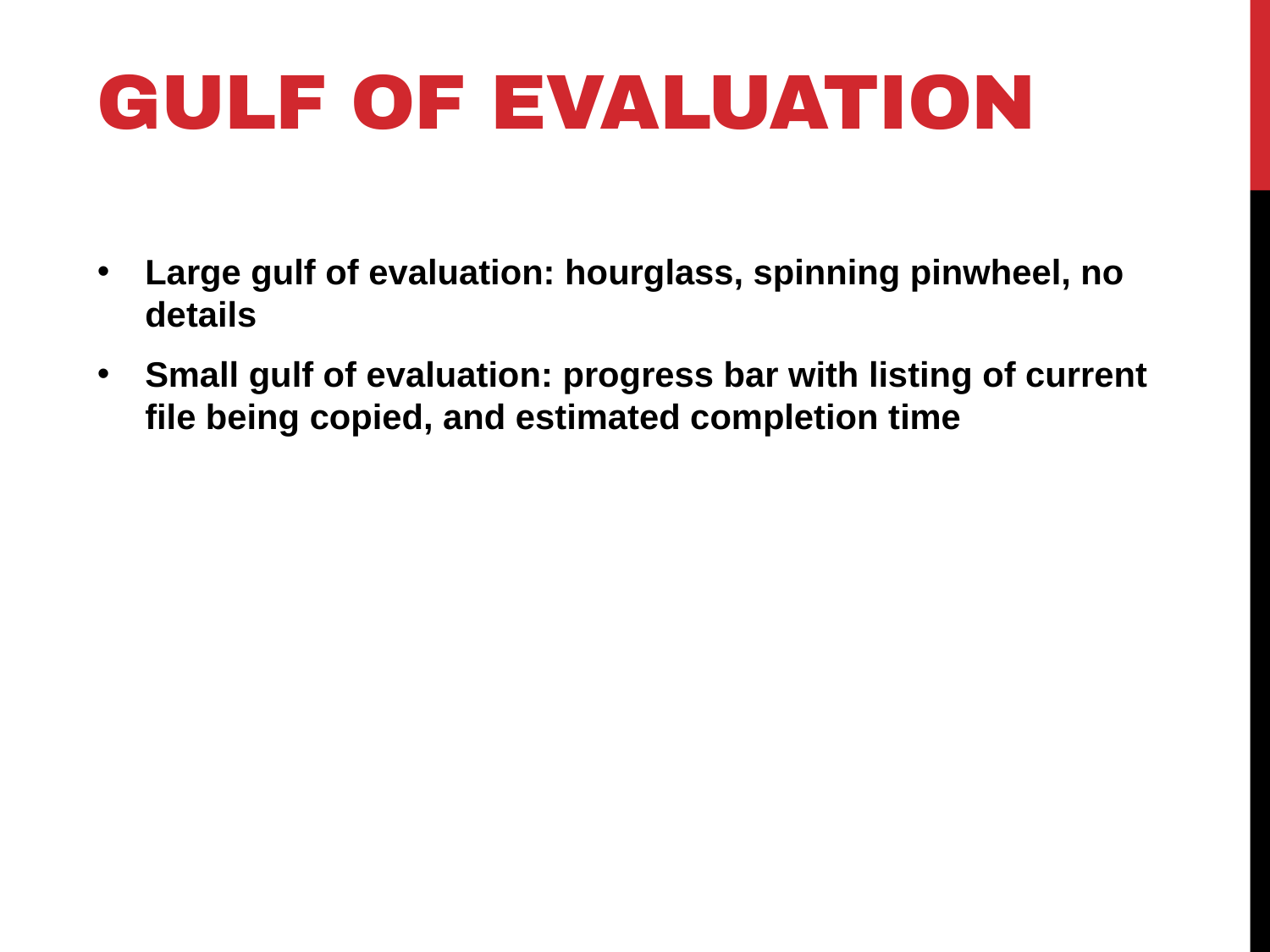

# Gulf of Evaluation
Large gulf of evaluation: hourglass, spinning pinwheel, no details
Small gulf of evaluation: progress bar with listing of current file being copied, and estimated completion time